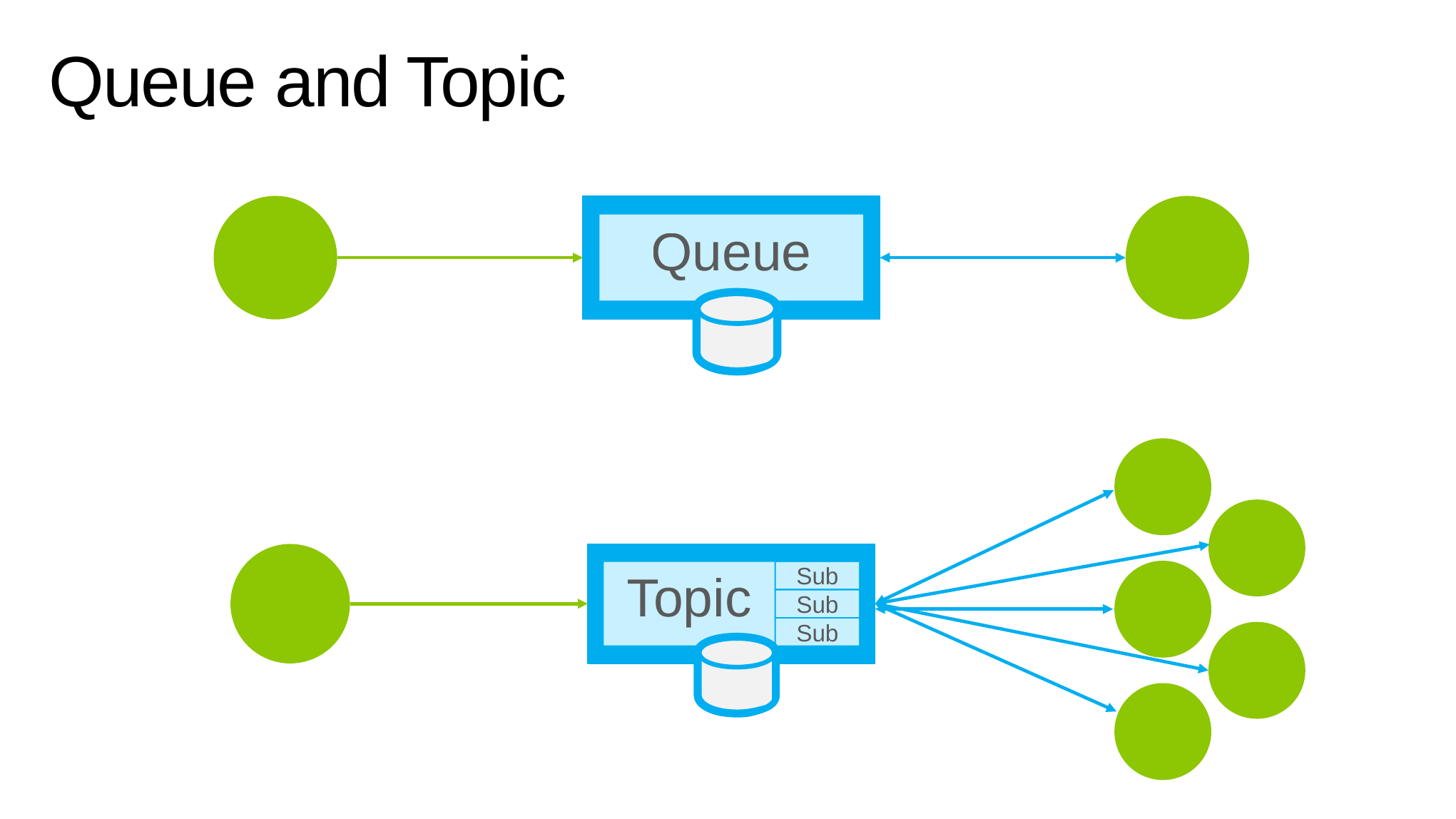

# Queue and Topic
S

R
Queue

R
R
S

R
Topic
Sub
Sub
Sub
R

R